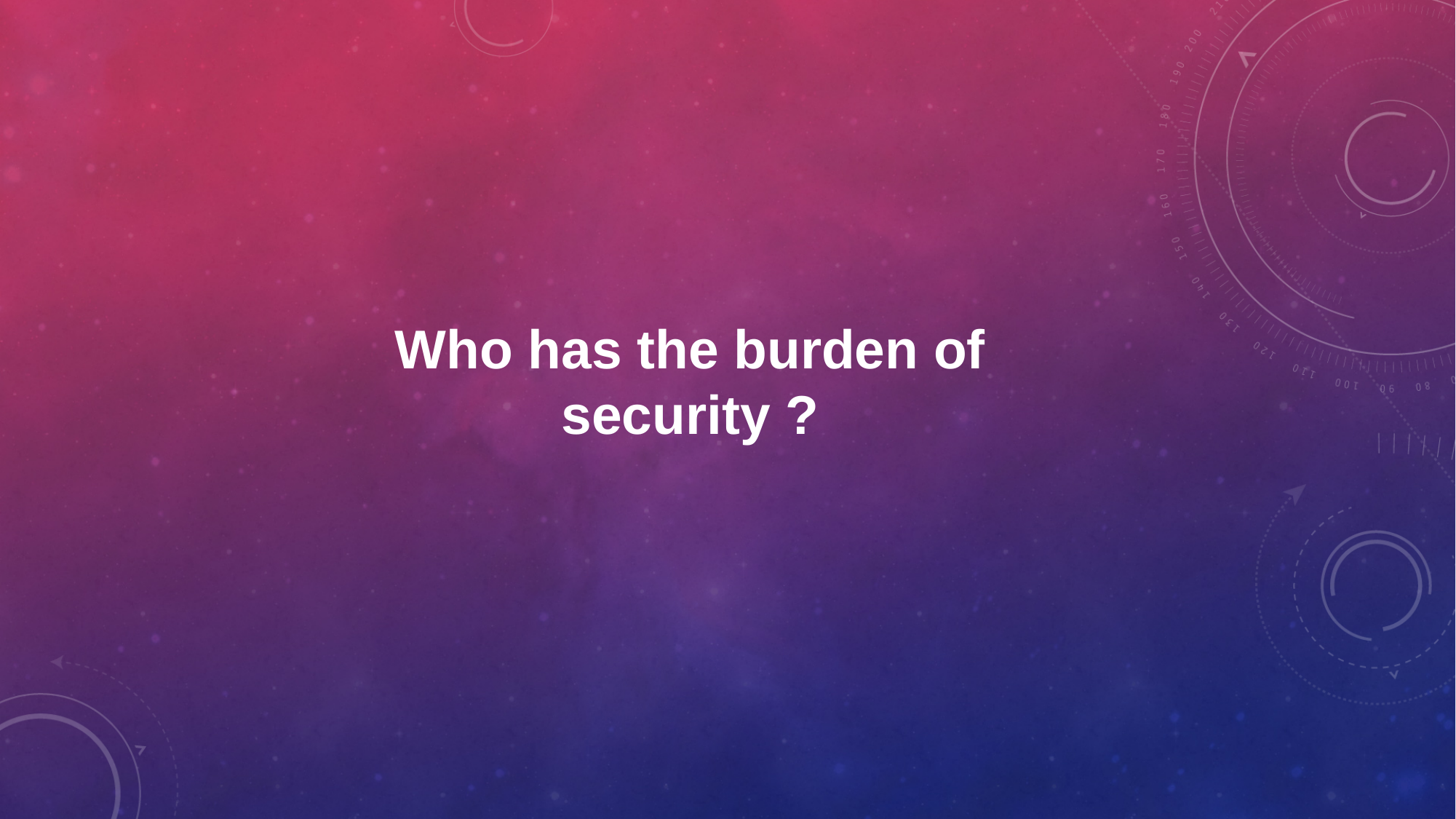

# Who has the burden of security ?